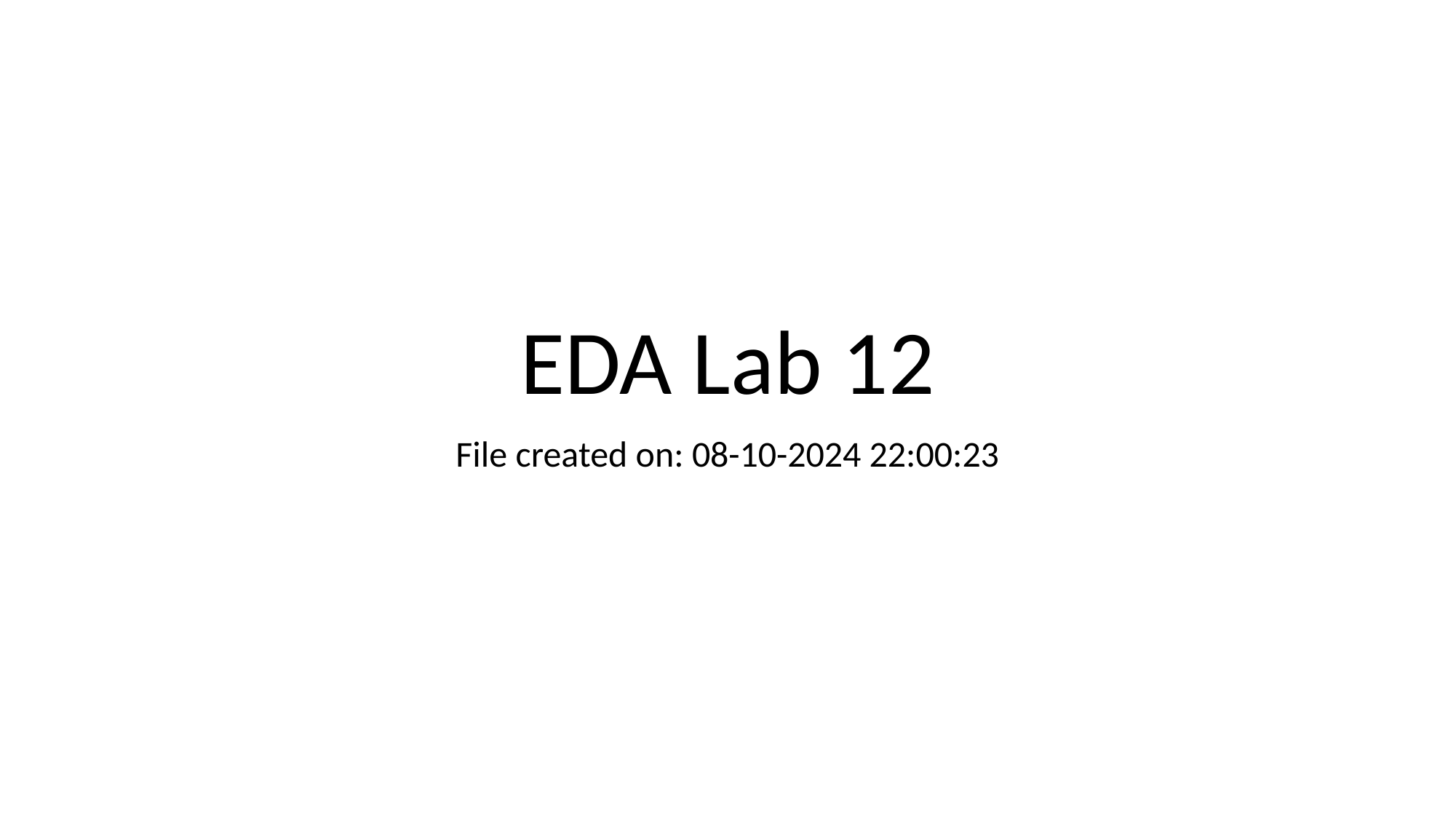

# EDA Lab 12
File created on: 08-10-2024 22:00:23